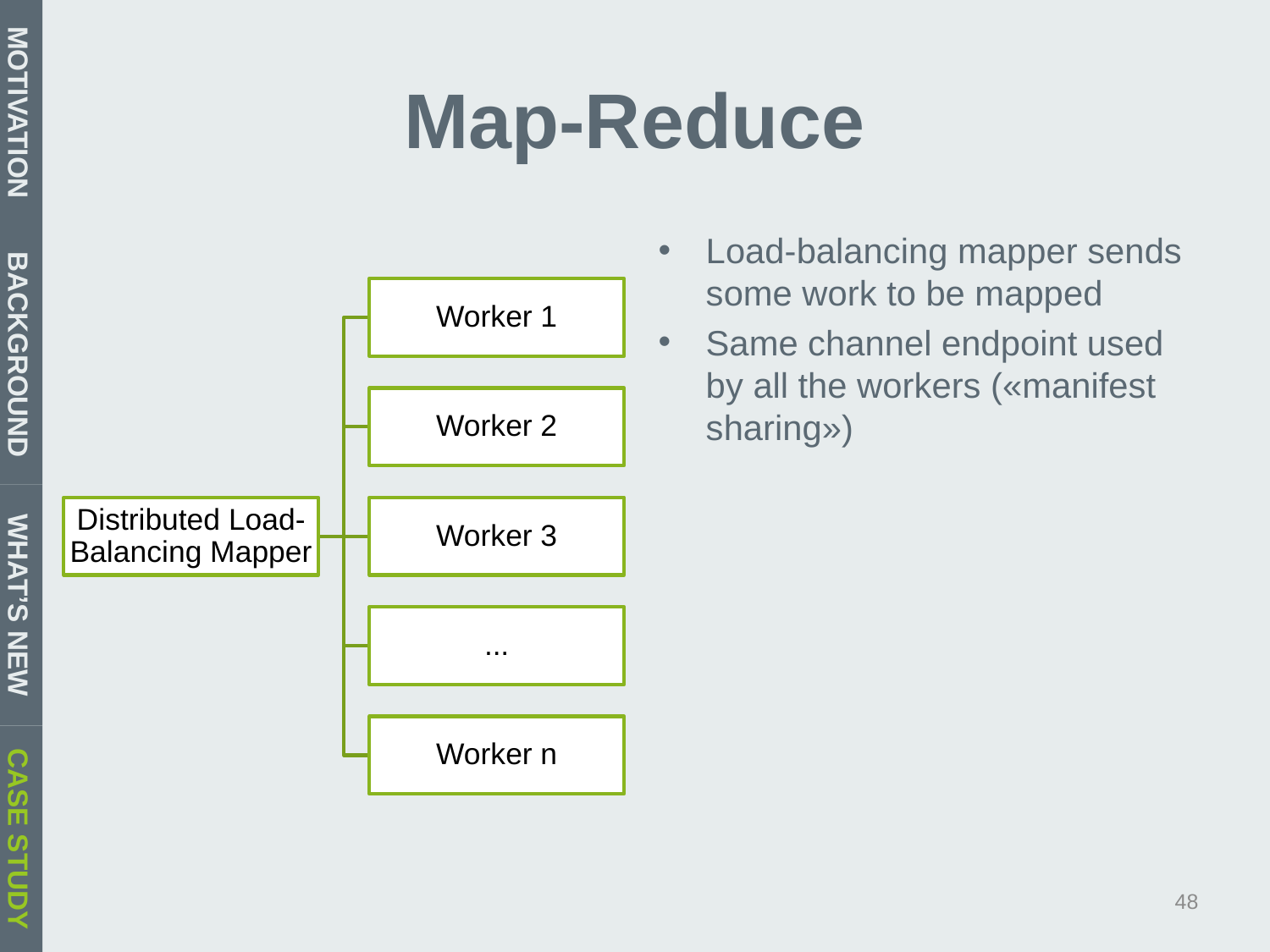

# Map-Reduce
MOTIVATION
Distributed Load-Balancing Mapper
Worker 1
Worker 2
Worker 3
...
Worker n
Load-balancing mapper sends some work to be mapped
Same channel endpoint used by all the workers («manifest sharing»)
BACKGROUND
WHAT’S NEW
CASE STUDY
48